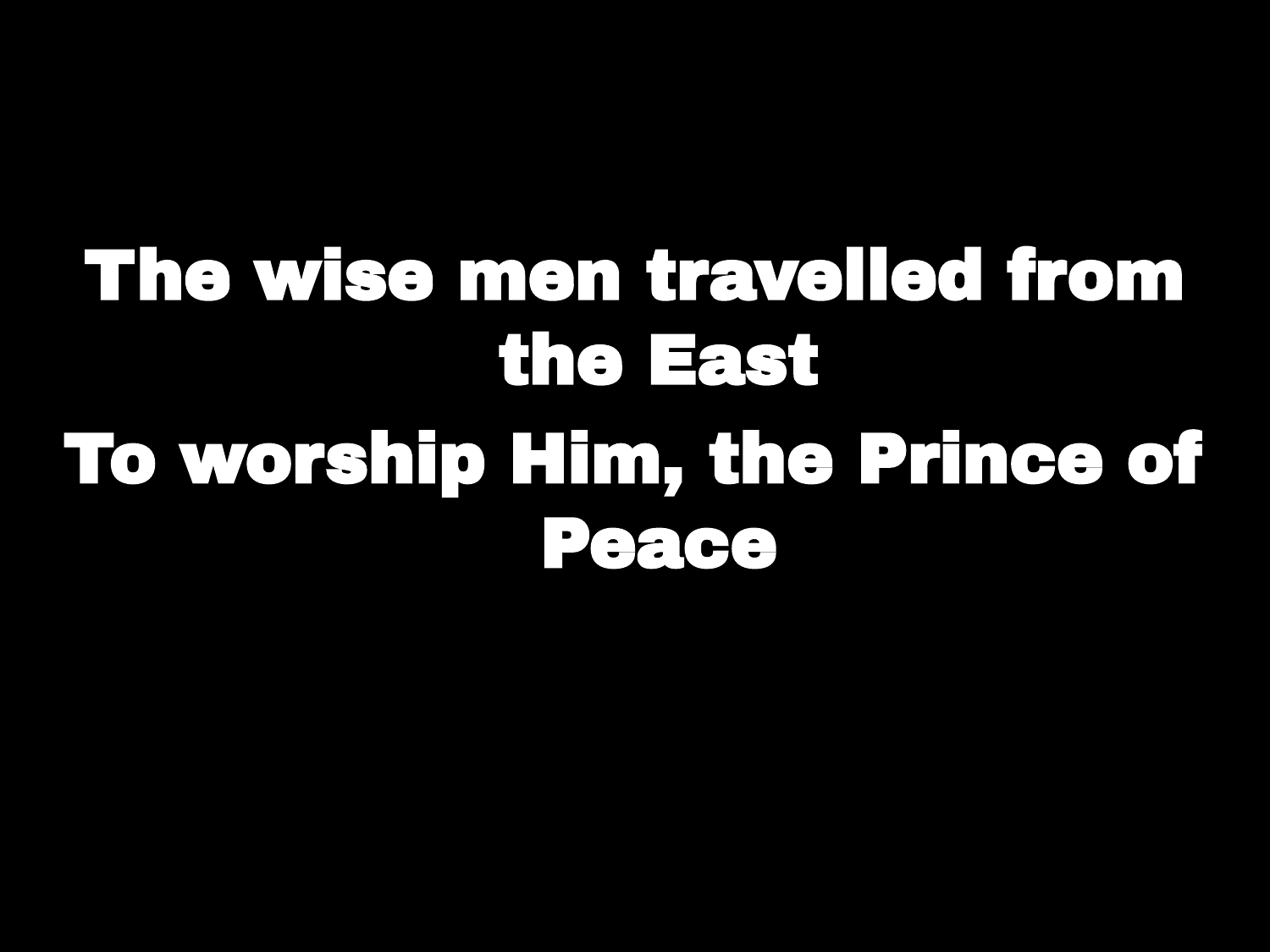

#
The wise men travelled from the East
To worship Him, the Prince of Peace